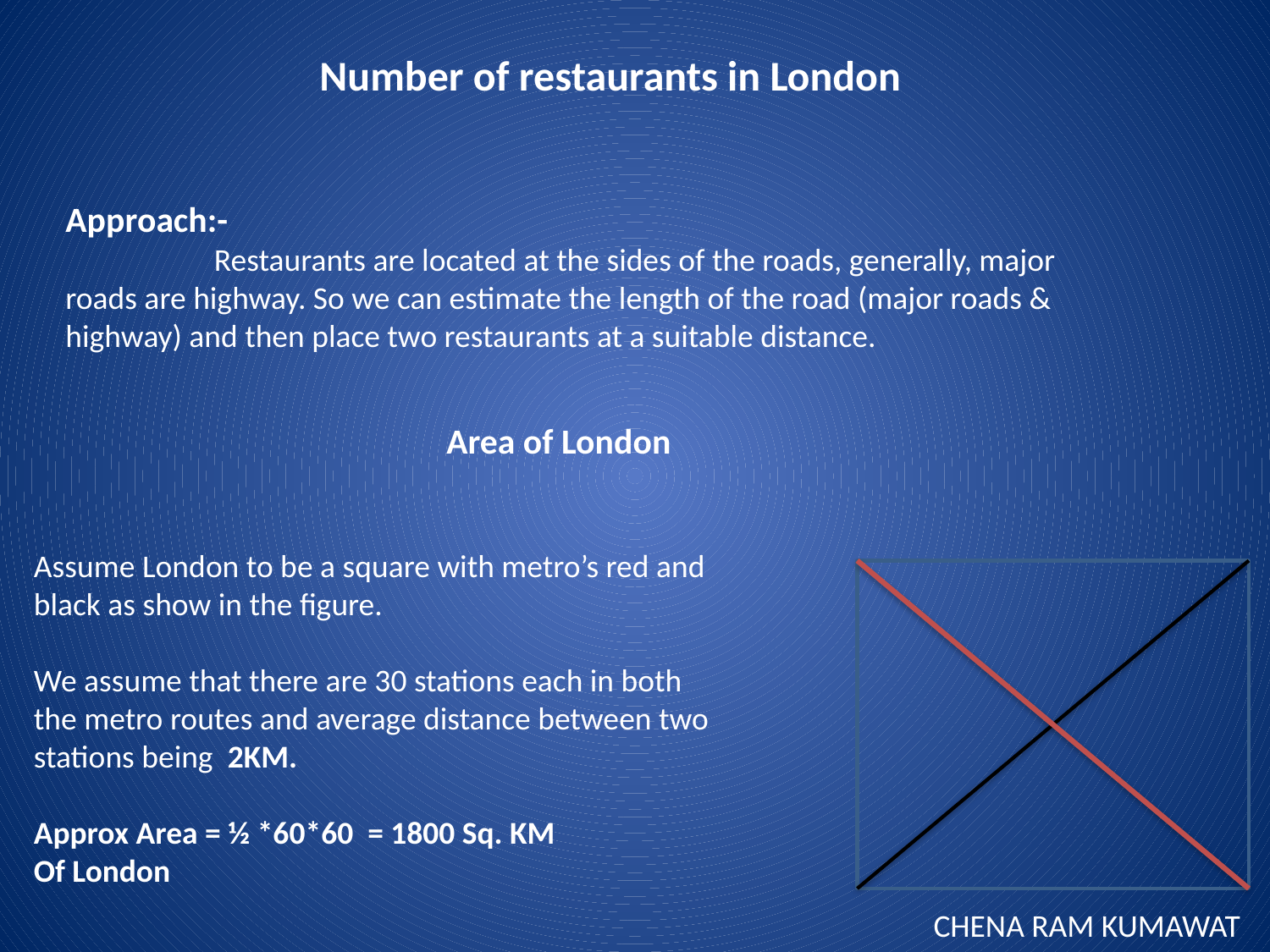

Number of restaurants in London
Approach:-
	   Restaurants are located at the sides of the roads, generally, major roads are highway. So we can estimate the length of the road (major roads & highway) and then place two restaurants at a suitable distance.
Area of London
Assume London to be a square with metro’s red and black as show in the figure.

We assume that there are 30 stations each in both the metro routes and average distance between two stations being  2KM.

Approx Area = ½ *60*60  = 1800 Sq. KM
Of London

CHENA RAM KUMAWAT